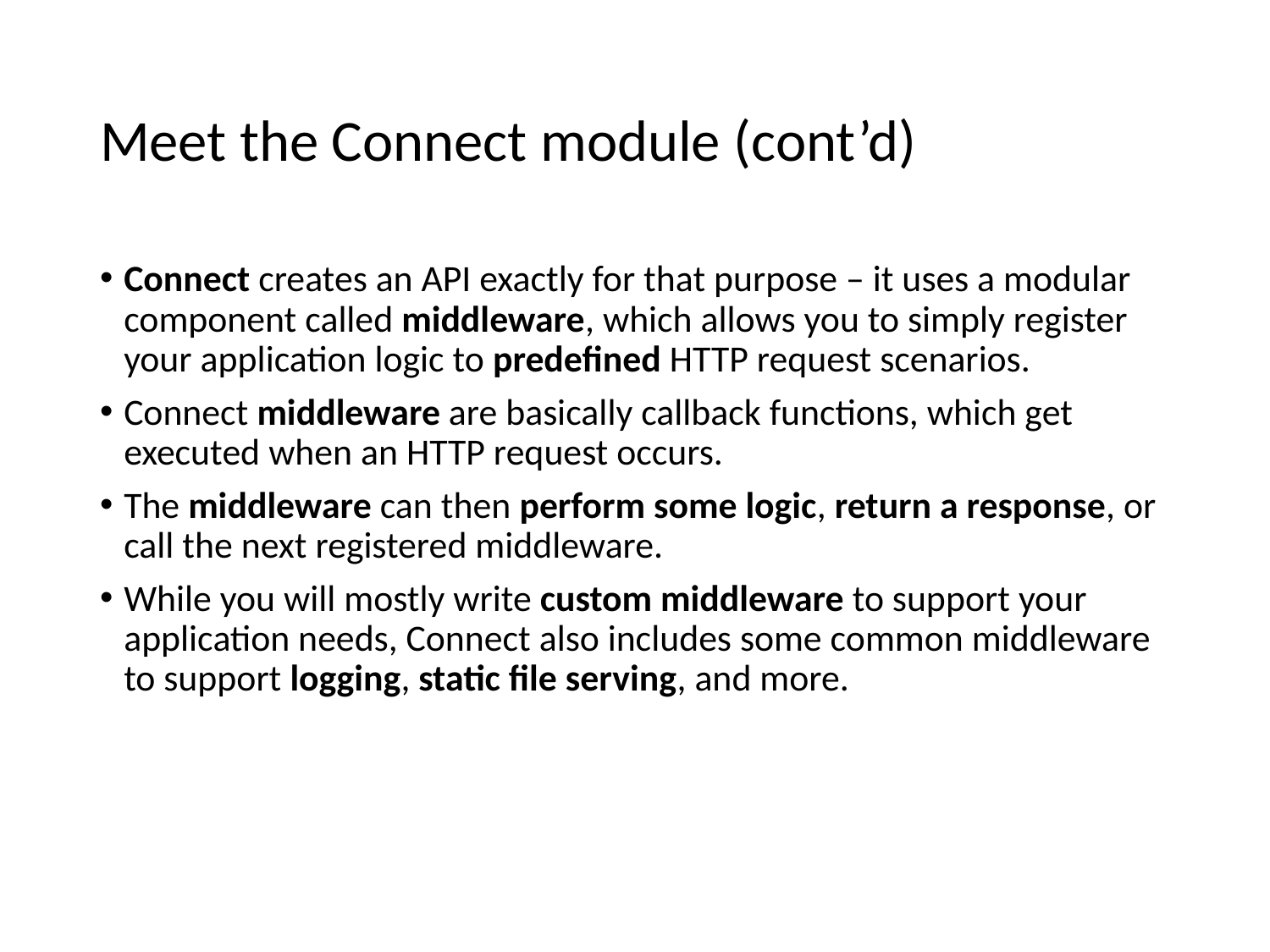

# Meet the Connect module (cont’d)
Connect creates an API exactly for that purpose – it uses a modular component called middleware, which allows you to simply register your application logic to predefined HTTP request scenarios.
Connect middleware are basically callback functions, which get executed when an HTTP request occurs.
The middleware can then perform some logic, return a response, or call the next registered middleware.
While you will mostly write custom middleware to support your application needs, Connect also includes some common middleware to support logging, static file serving, and more.